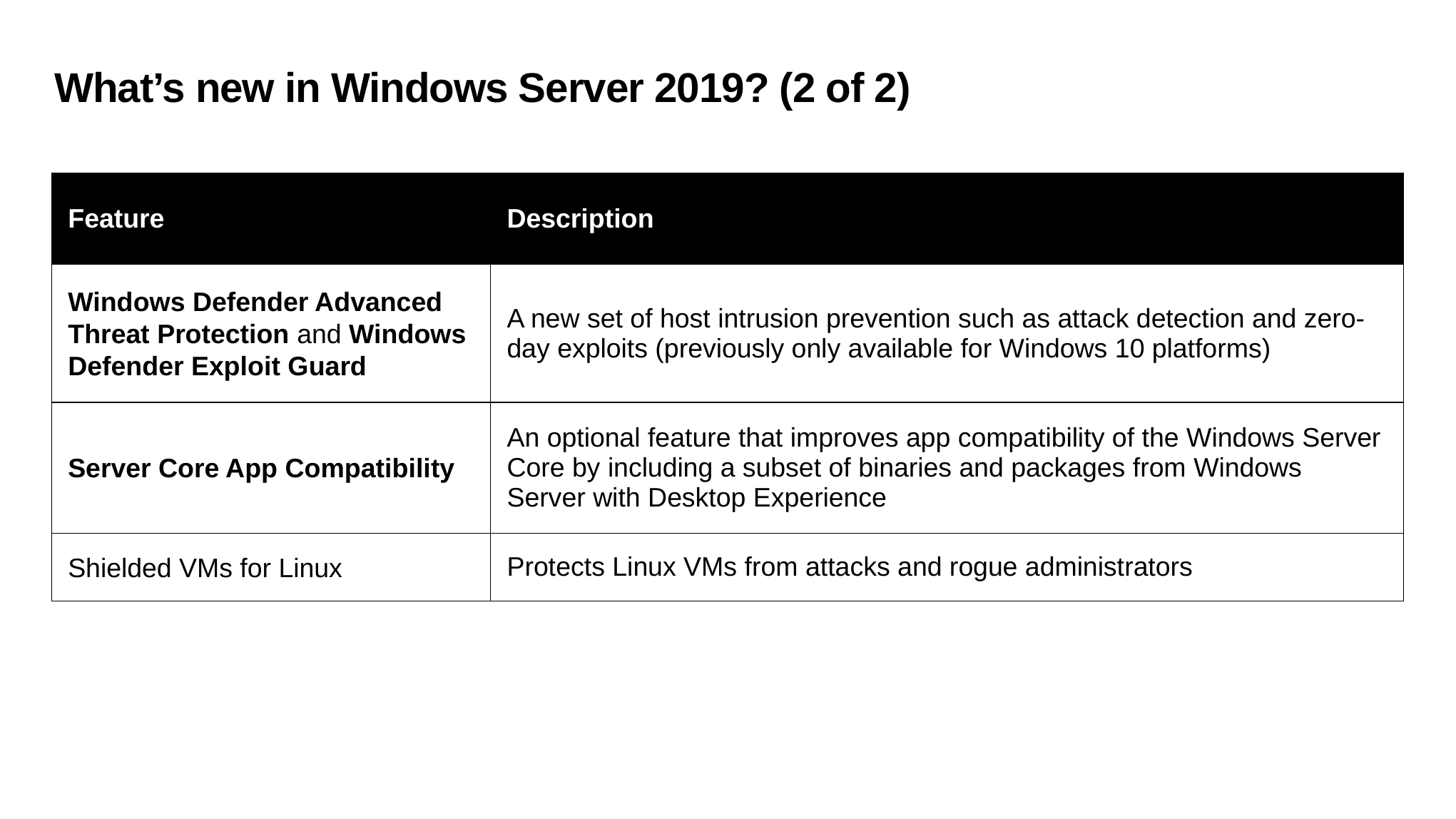

# What’s new in Windows Server 2019? (2 of 2)
| Feature | Description |
| --- | --- |
| Windows Defender Advanced Threat Protection and Windows Defender Exploit Guard | A new set of host intrusion prevention such as attack detection and zero-day exploits (previously only available for Windows 10 platforms) |
| Server Core App Compatibility | An optional feature that improves app compatibility of the Windows Server Core by including a subset of binaries and packages from Windows Server with Desktop Experience |
| Shielded VMs for Linux | Protects Linux VMs from attacks and rogue administrators |